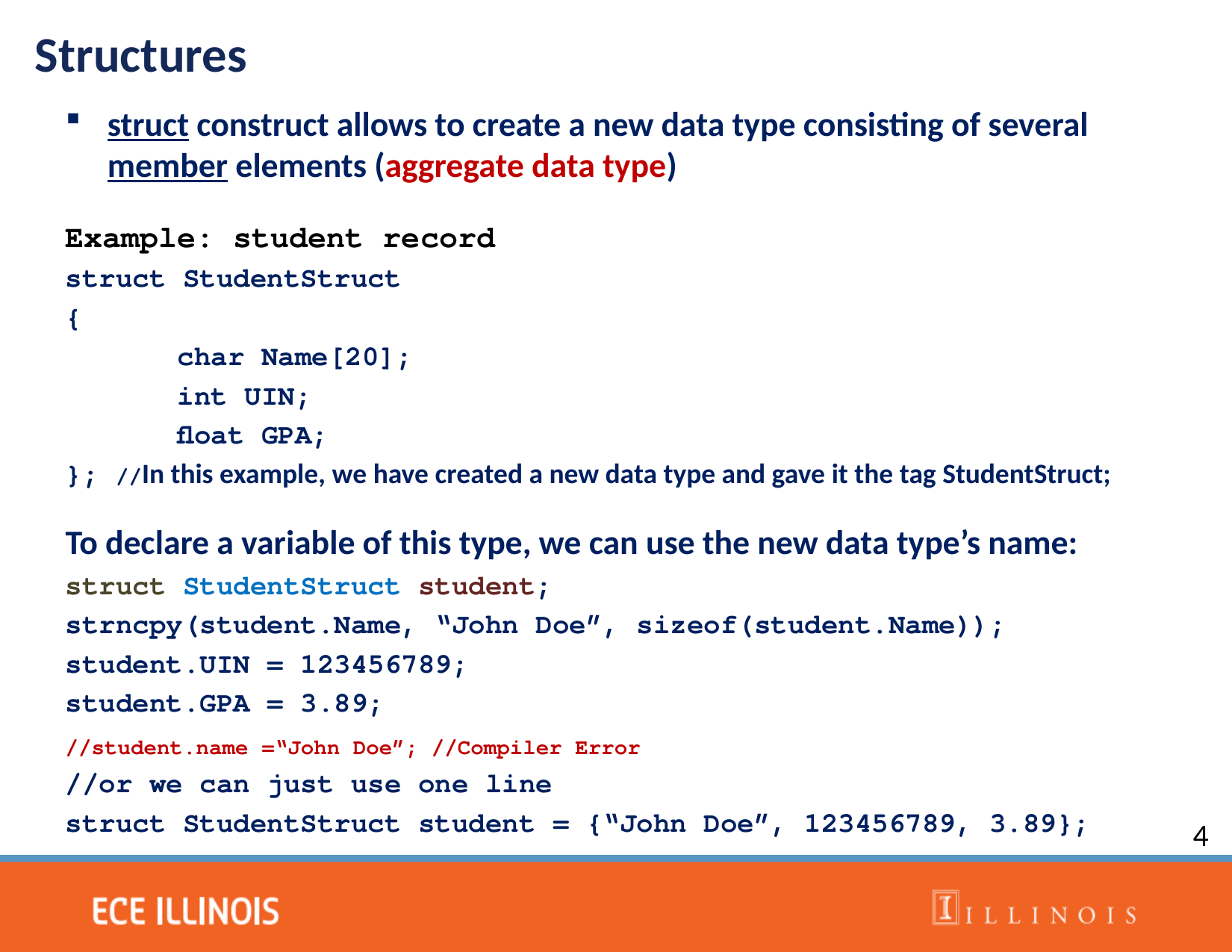

Structures
struct construct allows to create a new data type consisting of several member elements (aggregate data type)

Example: student record
struct StudentStruct
{
	char Name[20];
	int UIN;
	float GPA;
}; //In this example, we have created a new data type and gave it the tag StudentStruct;

To declare a variable of this type, we can use the new data type’s name:
struct StudentStruct student;
strncpy(student.Name, “John Doe”, sizeof(student.Name));
student.UIN = 123456789;
student.GPA = 3.89;

//student.name =“John Doe”; //Compiler Error
//or we can just use one line
struct StudentStruct student = {“John Doe”, 123456789, 3.89};
4